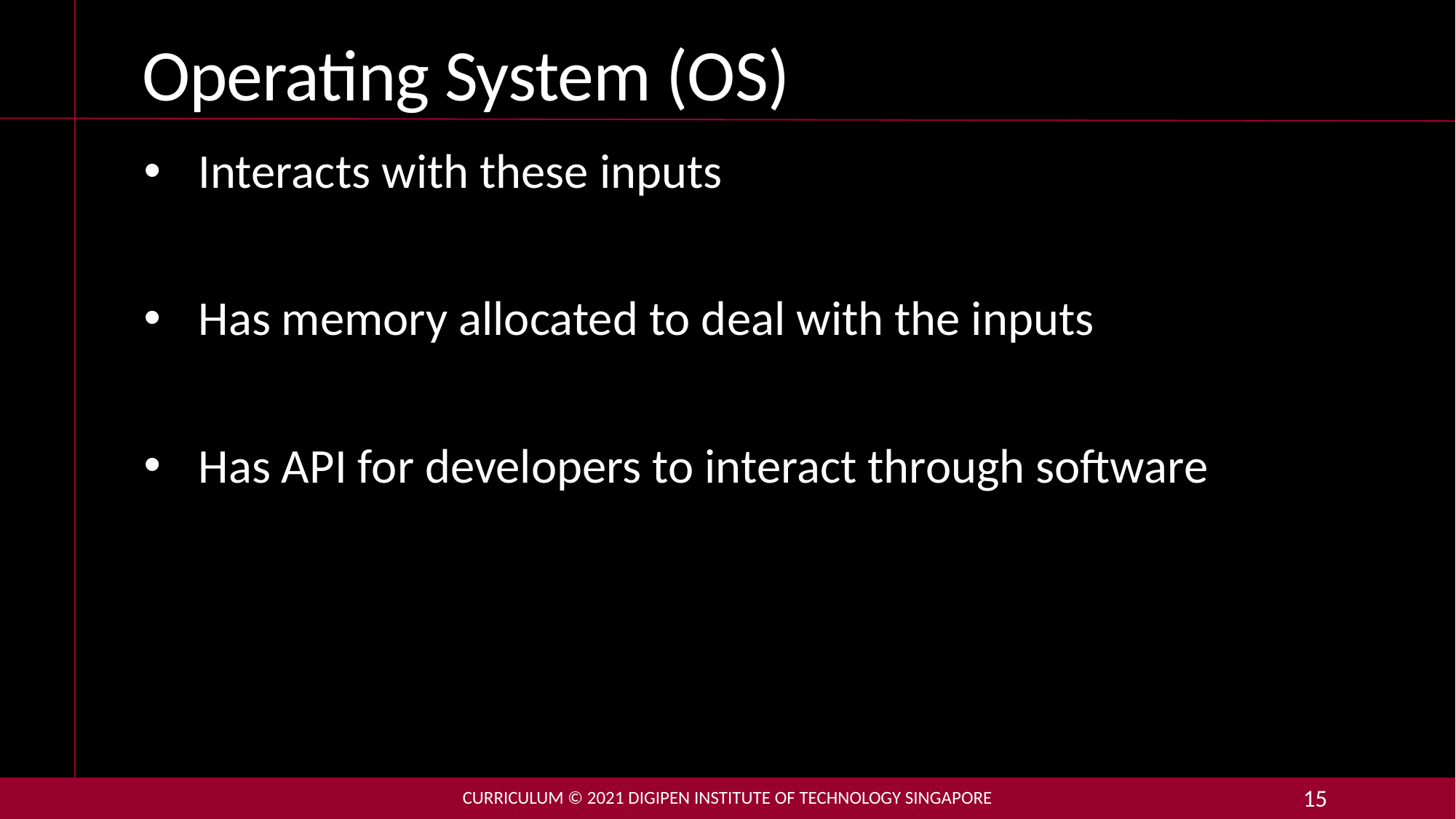

# Operating System (OS)
Interacts with these inputs

Has memory allocated to deal with the inputs

Has API for developers to interact through software
Curriculum © 2021 DigiPen Institute of Technology singapore
15